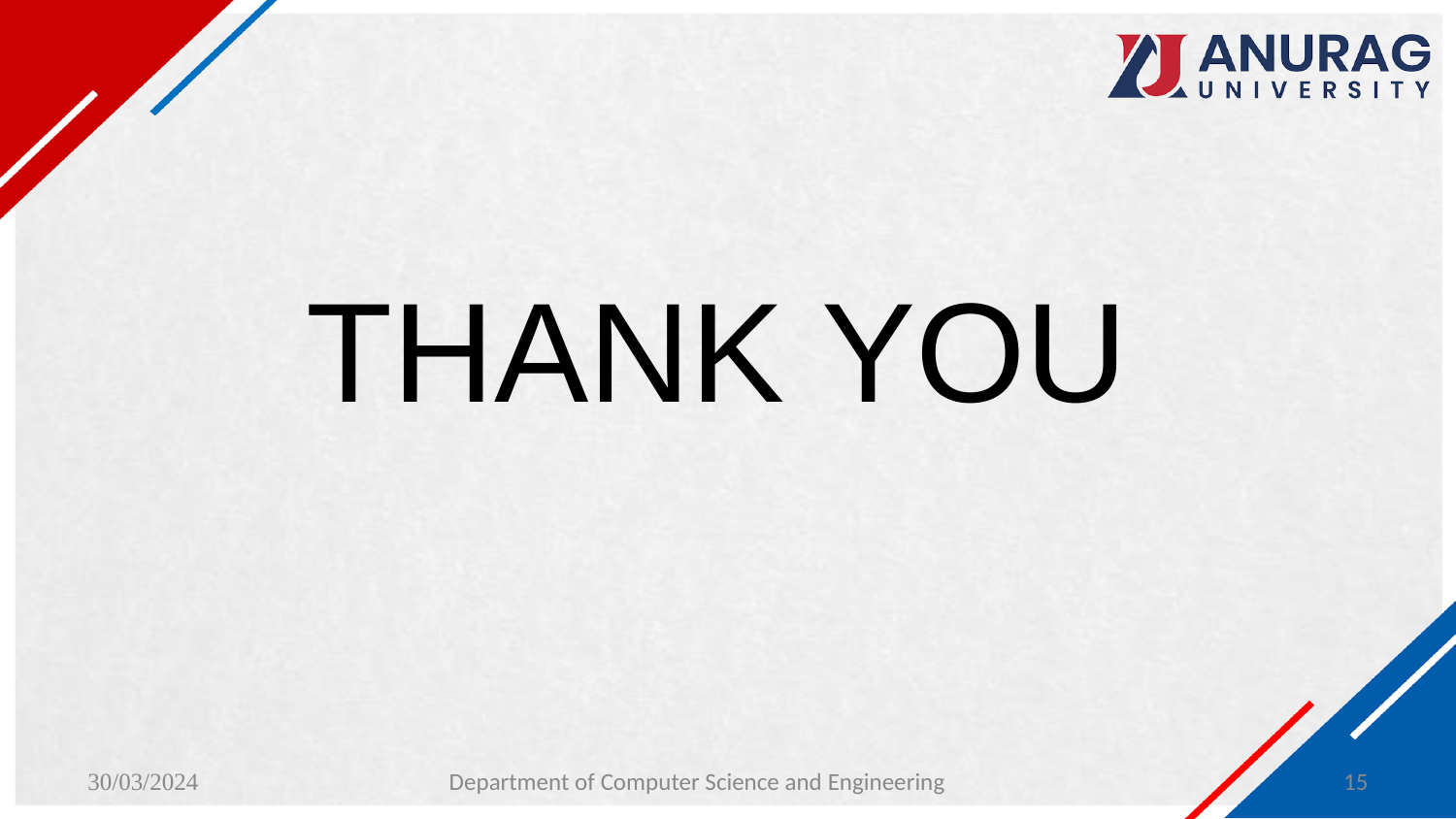

THANK YOU
30/03/2024
Department of Computer Science and Engineering
15